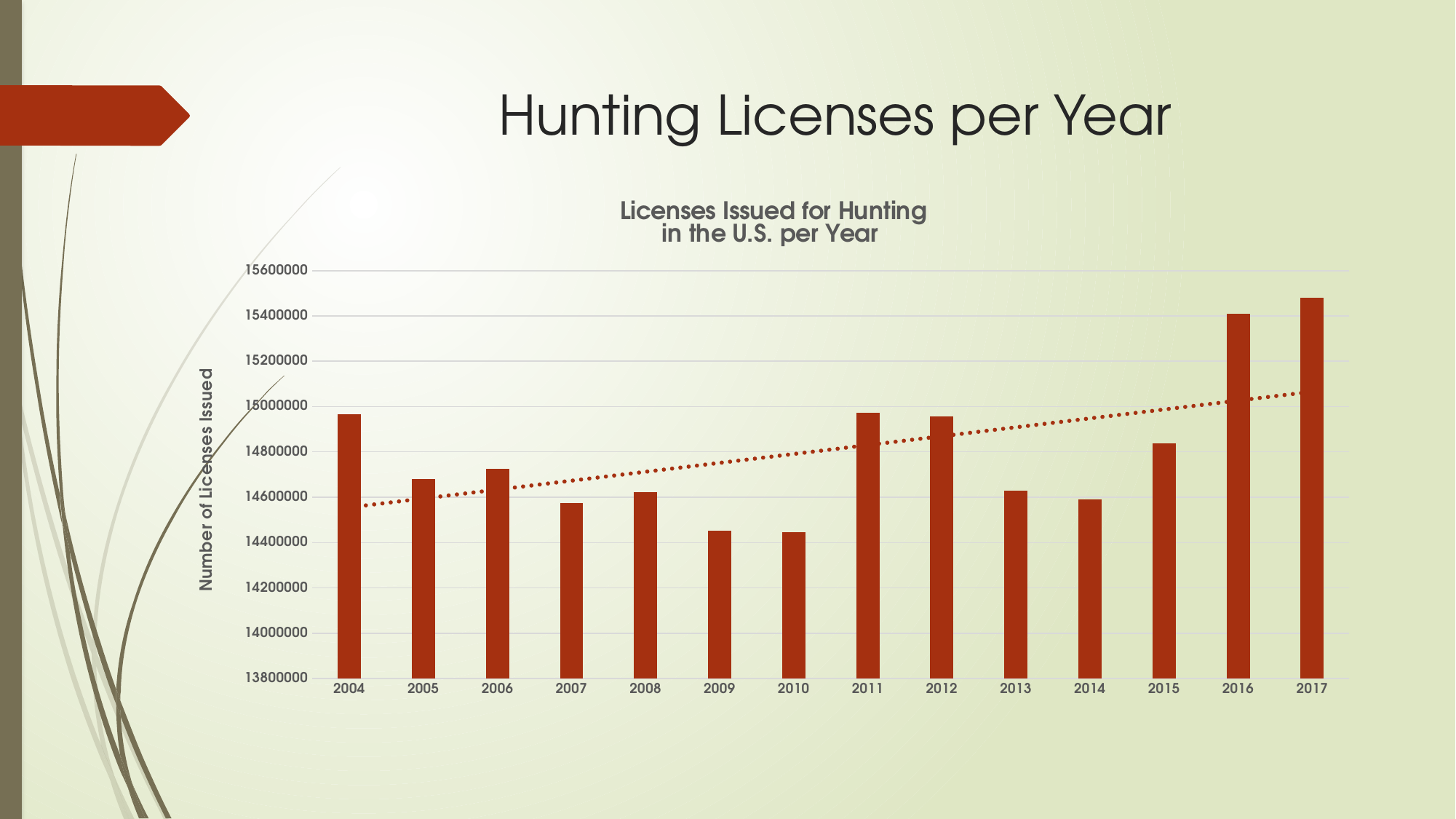

# Hunting Licenses per Year

### Chart: Licenses Issued for Hunting
in the U.S. per Year

| Category |  |
|---|---|
| 2004 | 14966406.0 |
| 2005 | 14679041.0 |
| 2006 | 14726427.0 |
| 2007 | 14575484.0 |
| 2008 | 14623598.0 |
| 2009 | 14452464.0 |
| 2010 | 14447187.0 |
| 2011 | 14973528.0 |
| 2012 | 14956278.0 |
| 2013 | 14629726.0 |
| 2014 | 14591734.0 |
| 2015 | 14837609.0 |
| 2016 | 15408761.0 |
| 2017 | 15479732.0 |